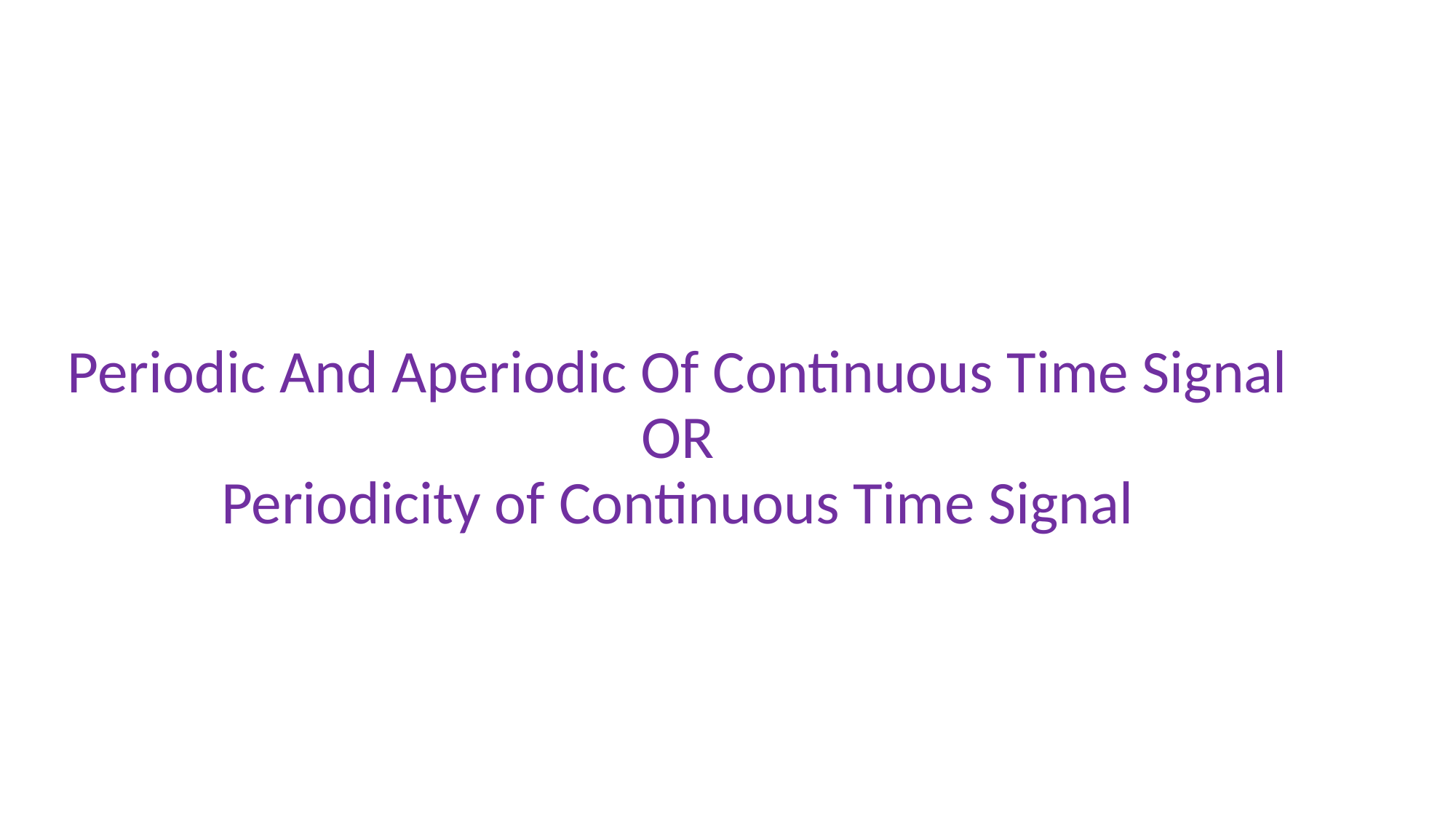

# Periodic And Aperiodic Of Continuous Time Signal OR Periodicity of Continuous Time Signal